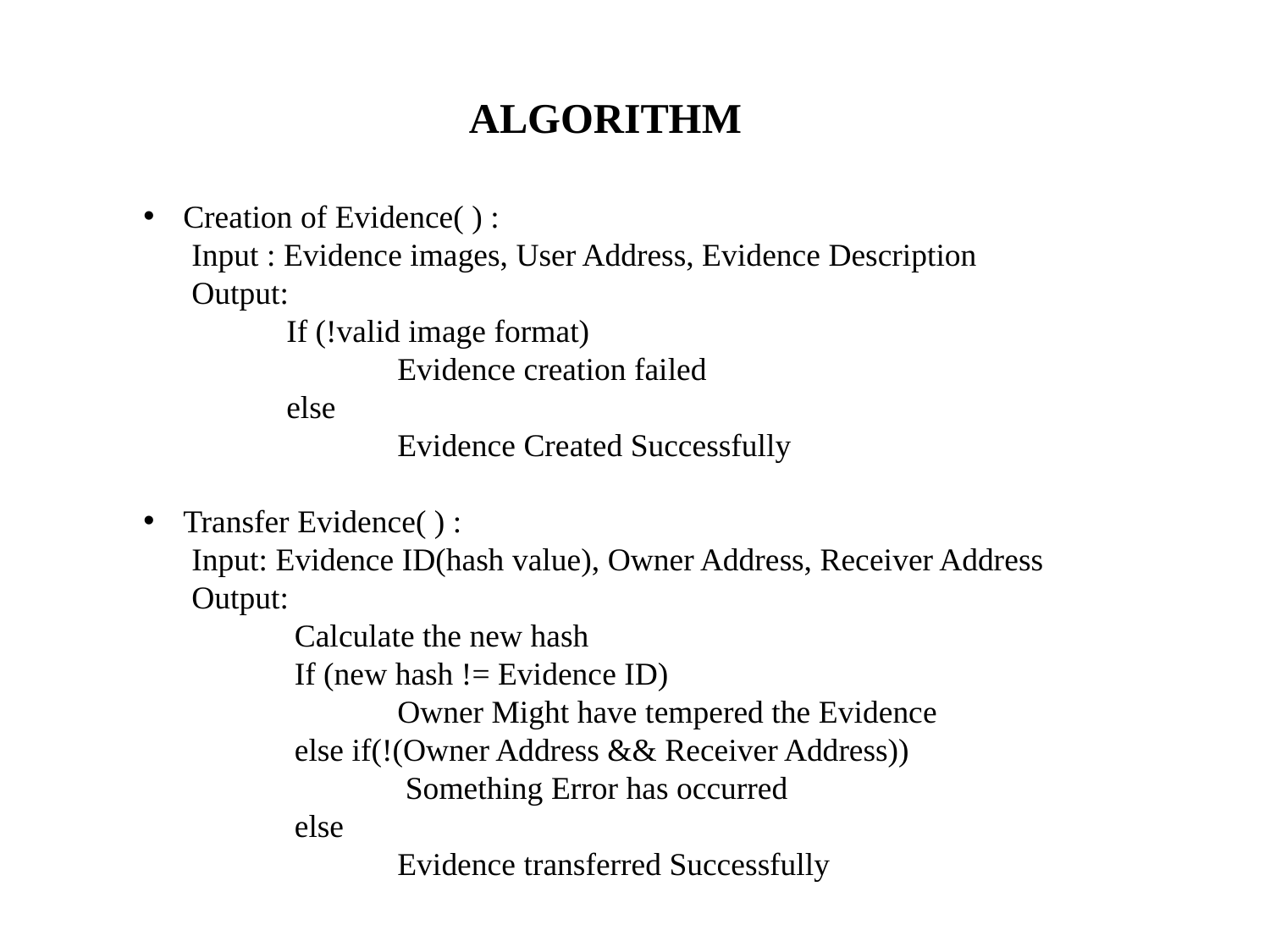

ALGORITHM
Creation of Evidence( ) :
      Input : Evidence images, User Address, Evidence Description
      Output:
	  If (!valid image format)
	        	Evidence creation failed
	  else
		Evidence Created Successfully

Transfer Evidence( ) :
      Input: Evidence ID(hash value), Owner Address, Receiver Address
      Output:
	   Calculate the new hash
	   If (new hash != Evidence ID)
		Owner Might have tempered the Evidence
	   else if(!(Owner Address && Receiver Address))
		 Something Error has occurred
	   else
		Evidence transferred Successfully